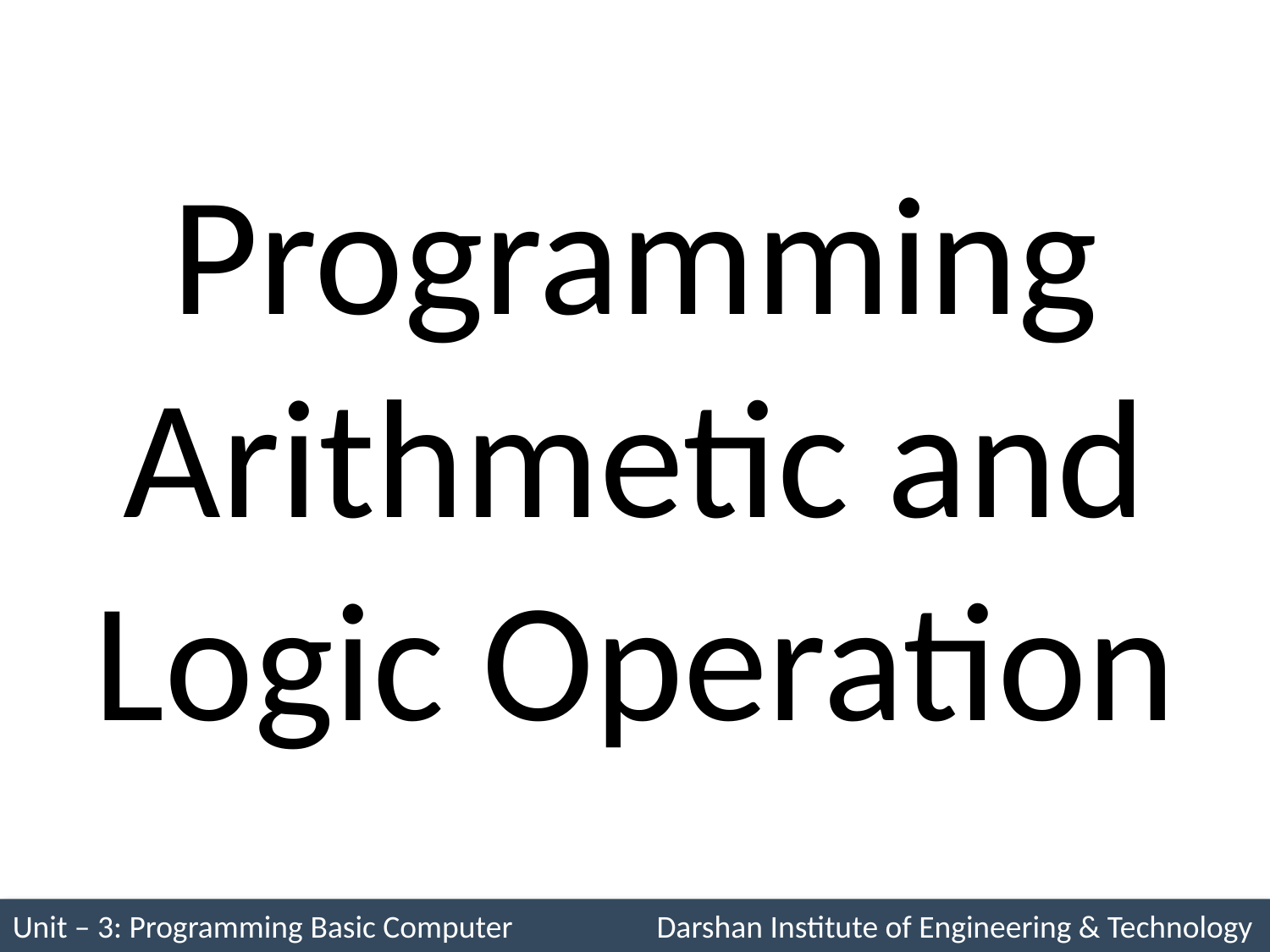

# Programming Arithmetic and Logic Operation
Unit – 3: Programming Basic Computer                    Darshan Institute of Engineering & Technology